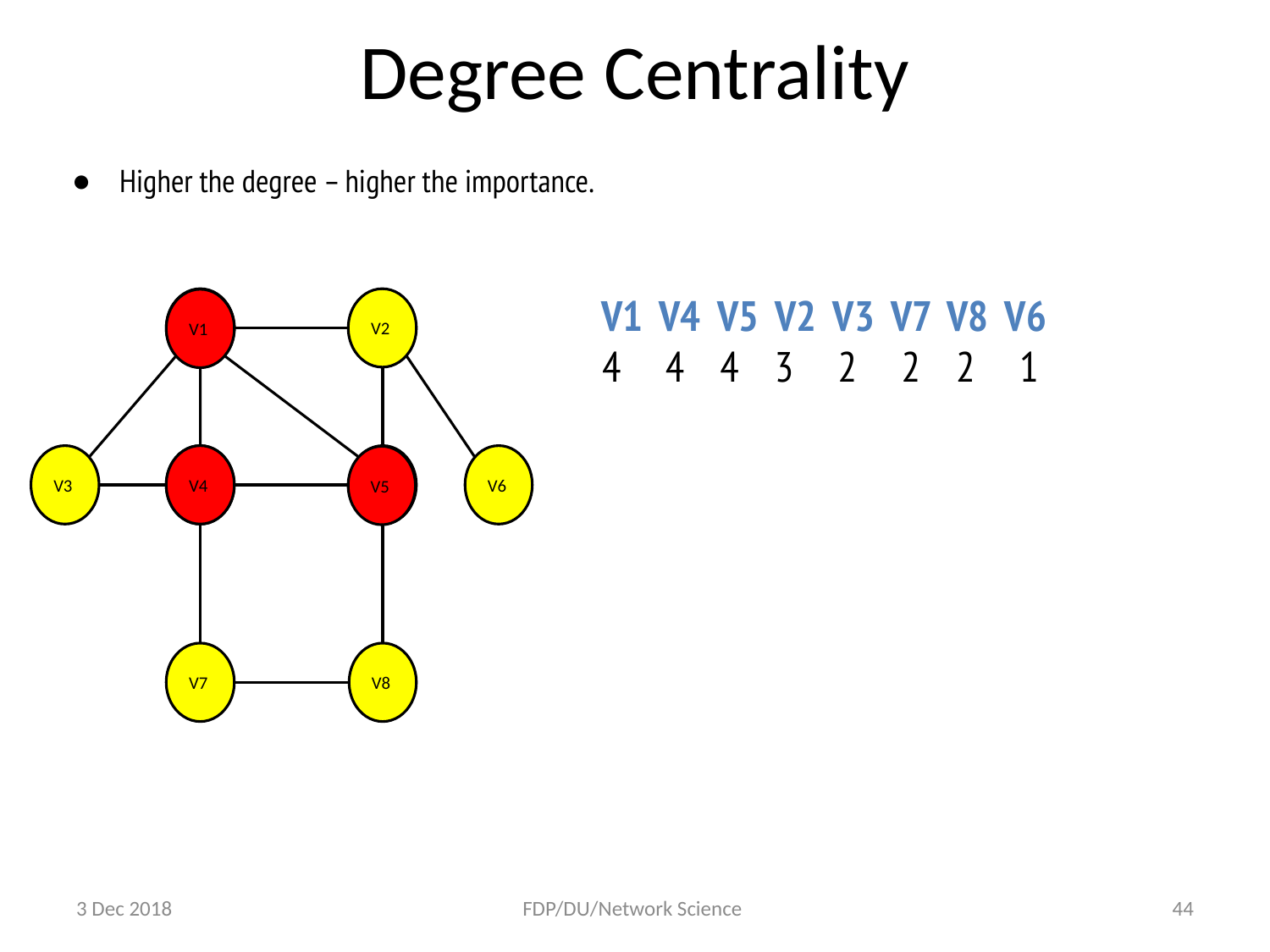

# Degree Centrality
Higher the degree – higher the importance.
  V1  V4  V5  V2  V3  V7  V8  V6
  4     4    4    3     2     2    2     1

V1
V2
V1
V4
V3
V4
V5
V6
V5
V7
V8
3 Dec 2018
FDP/DU/Network Science
44